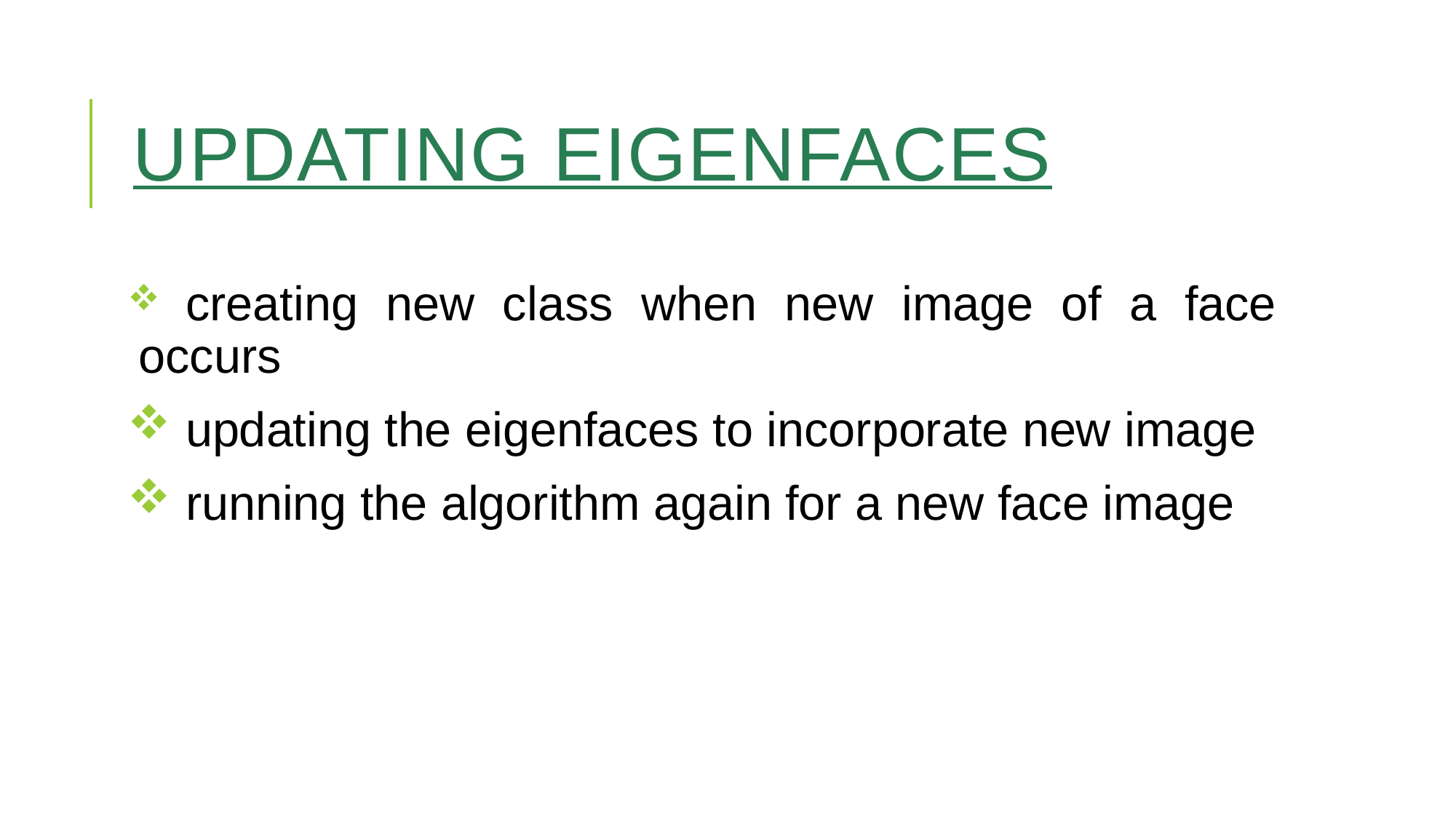

# UPDATING EIGENFACES
 creating new class when new image of a face occurs
 updating the eigenfaces to incorporate new image
 running the algorithm again for a new face image